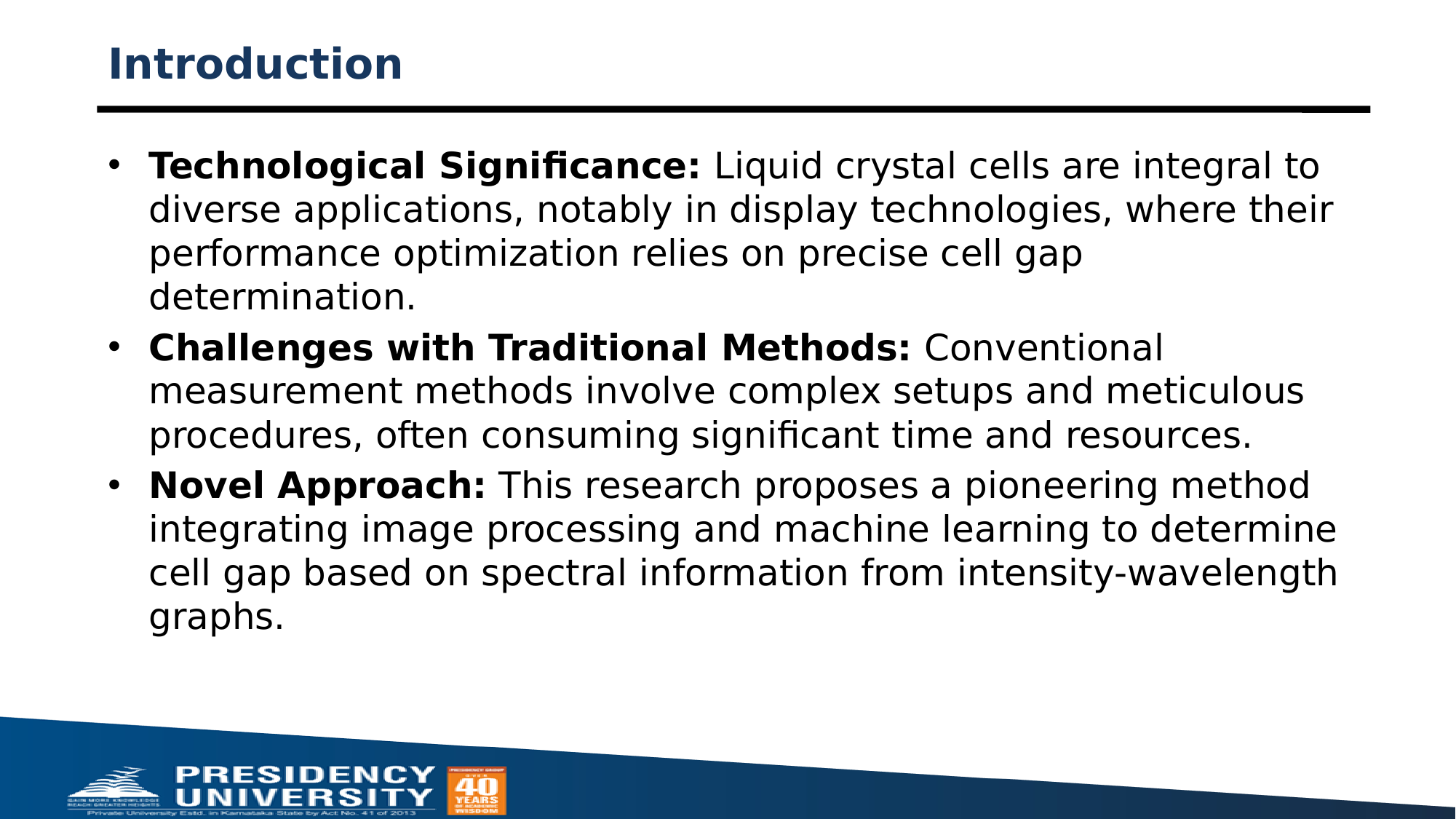

# Introduction
Technological Significance: Liquid crystal cells are integral to diverse applications, notably in display technologies, where their performance optimization relies on precise cell gap determination.
Challenges with Traditional Methods: Conventional measurement methods involve complex setups and meticulous procedures, often consuming significant time and resources.
Novel Approach: This research proposes a pioneering method integrating image processing and machine learning to determine cell gap based on spectral information from intensity-wavelength graphs.